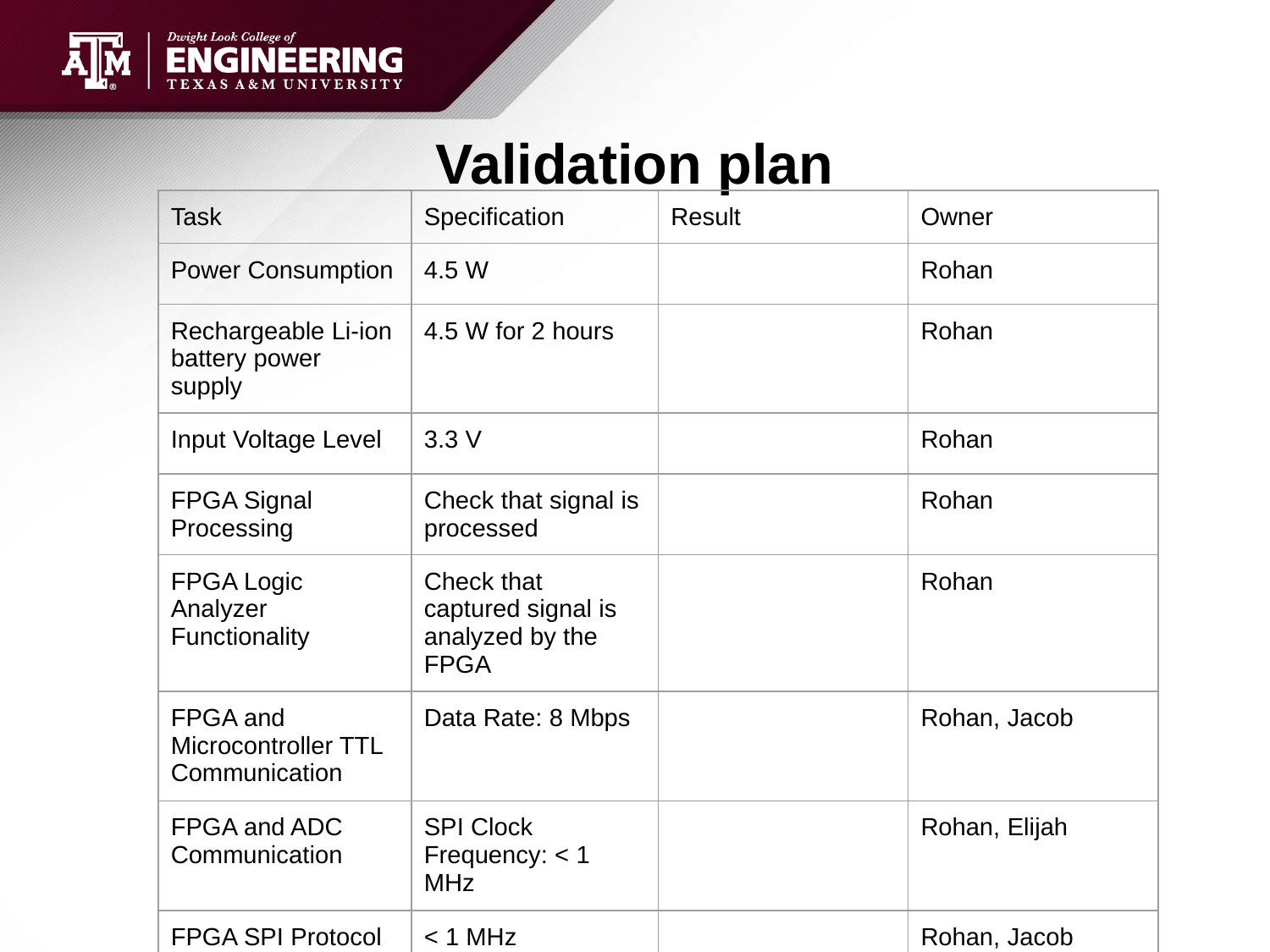

# Validation plan
| Task | Specification | Result | Owner |
| --- | --- | --- | --- |
| Power Consumption | 4.5 W |  | Rohan |
| Rechargeable Li-ion battery power supply | 4.5 W for 2 hours |  | Rohan |
| Input Voltage Level | 3.3 V |  | Rohan |
| FPGA Signal Processing | Check that signal is processed |  | Rohan |
| FPGA Logic Analyzer Functionality | Check that captured signal is analyzed by the FPGA |  | Rohan |
| FPGA and Microcontroller TTL Communication | Data Rate: 8 Mbps |  | Rohan, Jacob |
| FPGA and ADC Communication | SPI Clock Frequency: < 1 MHz |  | Rohan, Elijah |
| FPGA SPI Protocol Validation | < 1 MHz |  | Rohan, Jacob |